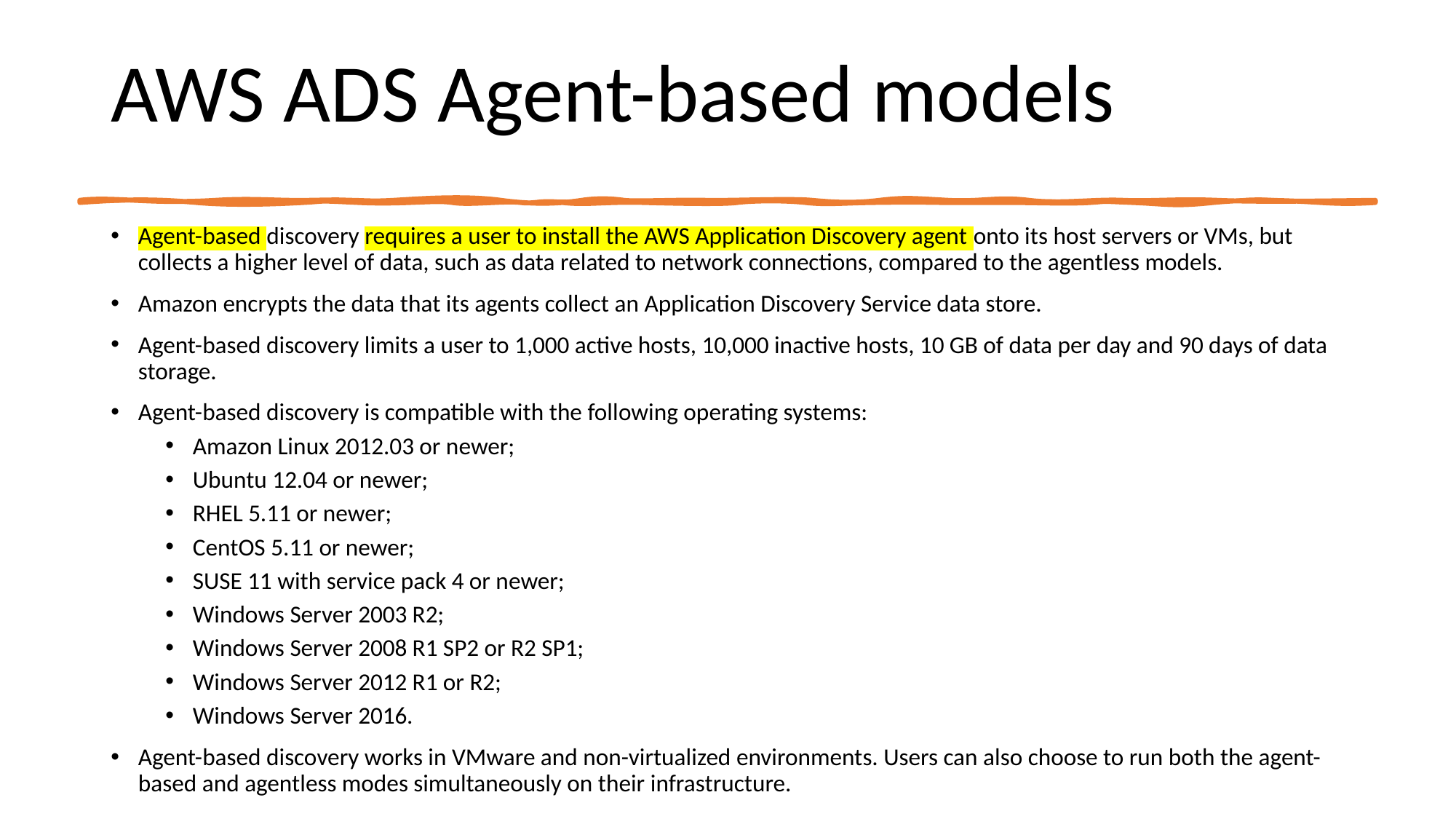

# AWS ADS Agent-based models

Agent-based discovery requires a user to install the AWS Application Discovery agent onto its host servers or VMs, but collects a higher level of data, such as data related to network connections, compared to the agentless models.
Amazon encrypts the data that its agents collect an Application Discovery Service data store.
Agent-based discovery limits a user to 1,000 active hosts, 10,000 inactive hosts, 10 GB of data per day and 90 days of data storage.
Agent-based discovery is compatible with the following operating systems:
Amazon Linux 2012.03 or newer;
Ubuntu 12.04 or newer;
RHEL 5.11 or newer;
CentOS 5.11 or newer;
SUSE 11 with service pack 4 or newer;
Windows Server 2003 R2;
Windows Server 2008 R1 SP2 or R2 SP1;
Windows Server 2012 R1 or R2;
Windows Server 2016.
Agent-based discovery works in VMware and non-virtualized environments. Users can also choose to run both the agent-based and agentless modes simultaneously on their infrastructure.